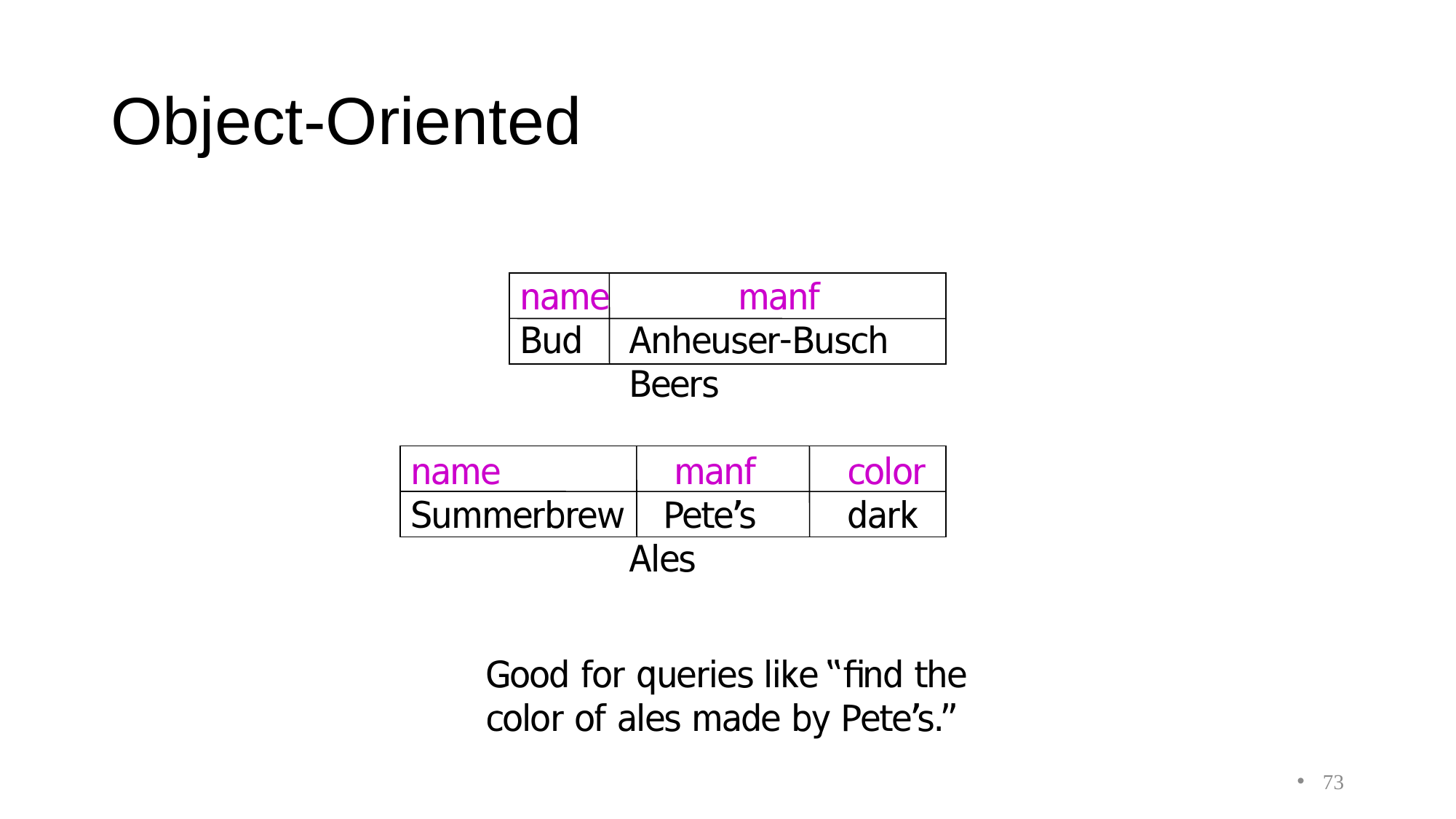

# Object-Oriented
	name		manf
	Bud	Anheuser-Busch
		Beers

name		    manf	color
Summerbrew	   Pete’s	dark
		Ales

Good for queries like “find the
color of ales made by Pete’s.”
73